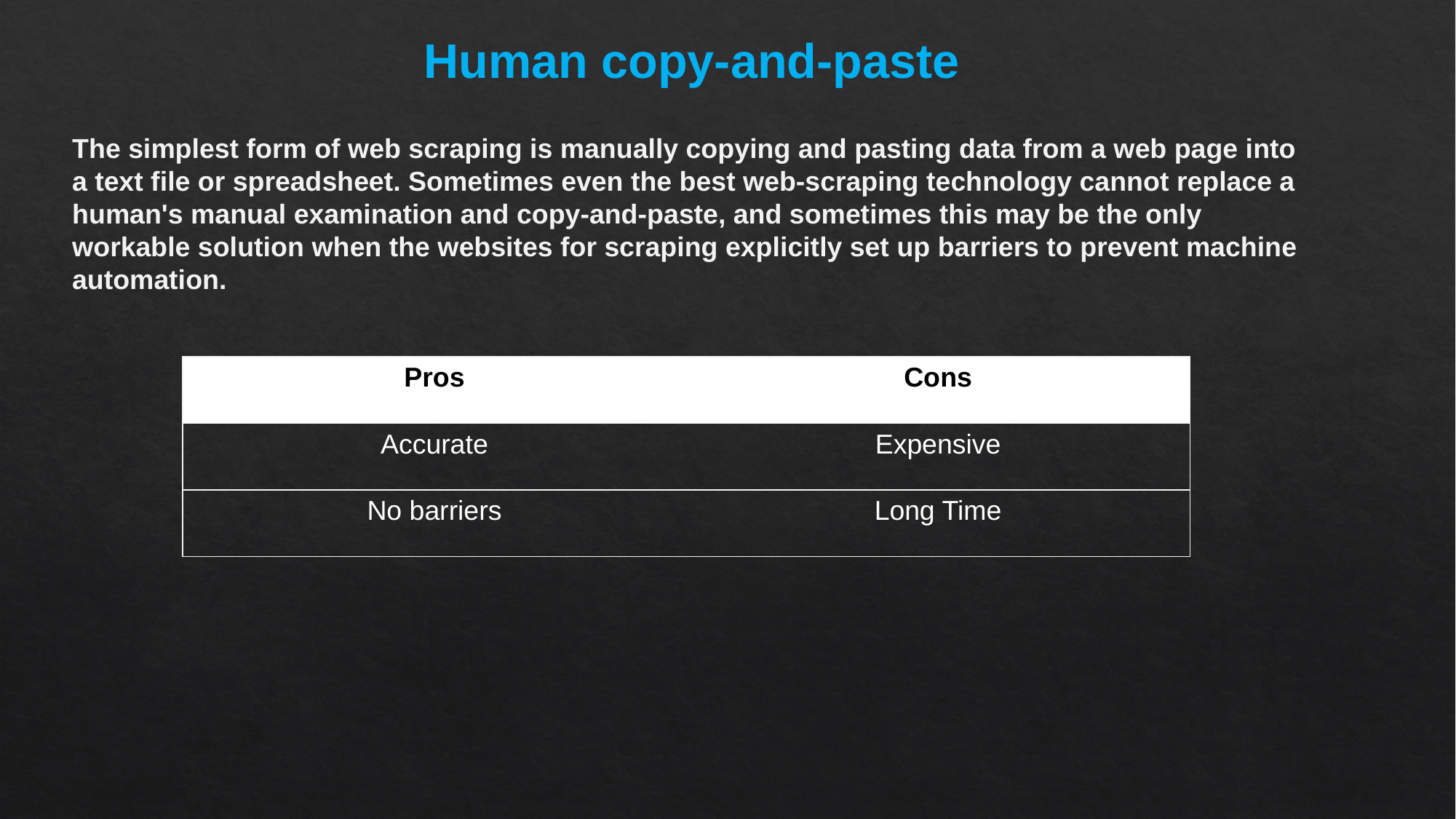

Human copy-and-paste
The simplest form of web scraping is manually copying and pasting data from a web page into a text file or spreadsheet. Sometimes even the best web-scraping technology cannot replace a human's manual examination and copy-and-paste, and sometimes this may be the only workable solution when the websites for scraping explicitly set up barriers to prevent machine automation.
| Pros | Cons |
| --- | --- |
| Accurate | Expensive |
| No barriers | Long Time |